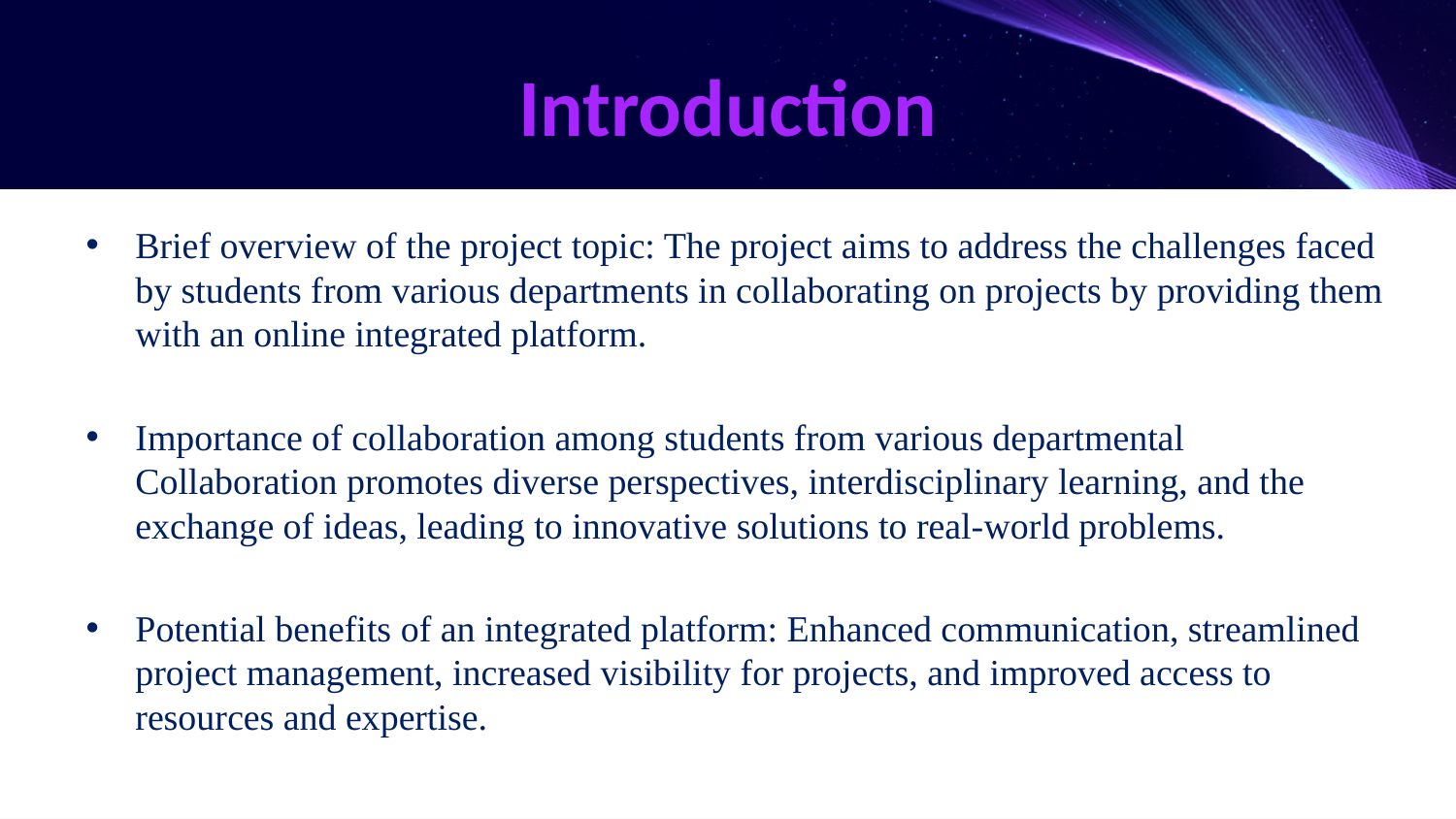

# Introduction
Brief overview of the project topic: The project aims to address the challenges faced by students from various departments in collaborating on projects by providing them with an online integrated platform.

Importance of collaboration among students from various departmental Collaboration promotes diverse perspectives, interdisciplinary learning, and the exchange of ideas, leading to innovative solutions to real-world problems.

Potential benefits of an integrated platform: Enhanced communication, streamlined project management, increased visibility for projects, and improved access to resources and expertise.